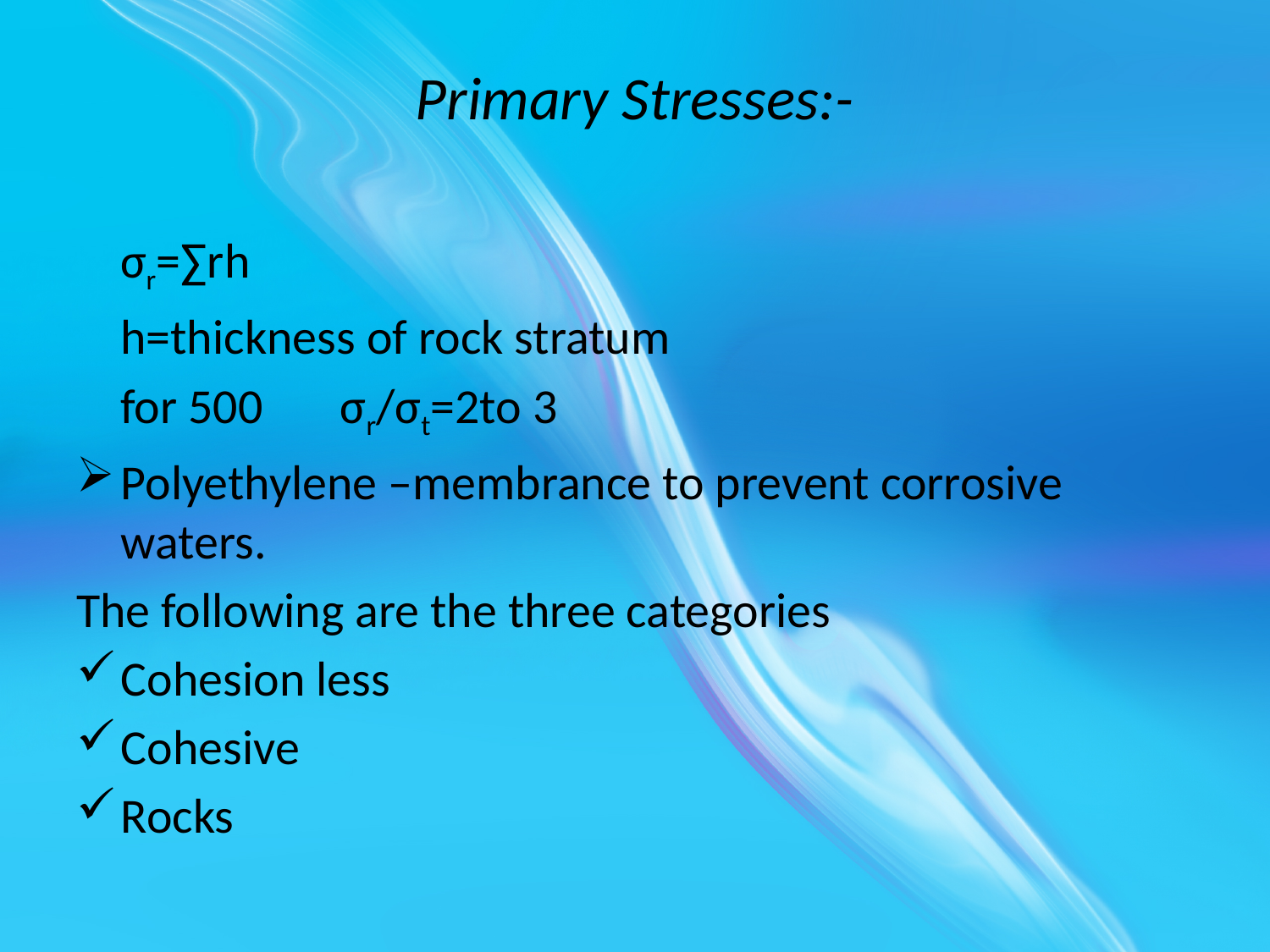

# Primary Stresses:-
    σr=∑rh
    h=thickness of rock stratum
    for 500       σr/σt=2to 3
Polyethylene –membrance to prevent corrosive waters.
The following are the three categories
Cohesion less
Cohesive
Rocks